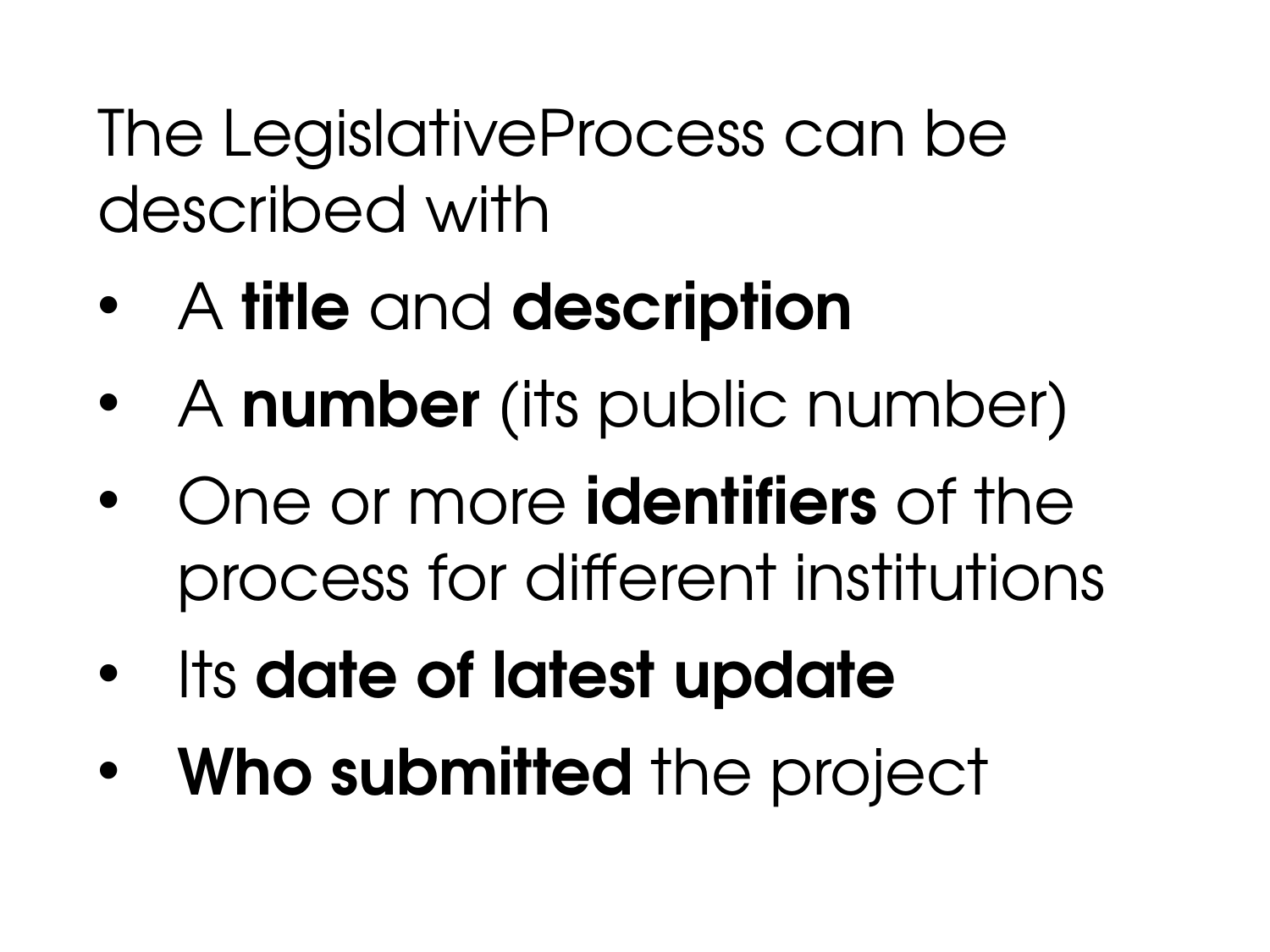

The LegislativeProcess can be described with
A title and description
A number (its public number)
One or more identifiers of the process for different institutions
Its date of latest update
Who submitted the project